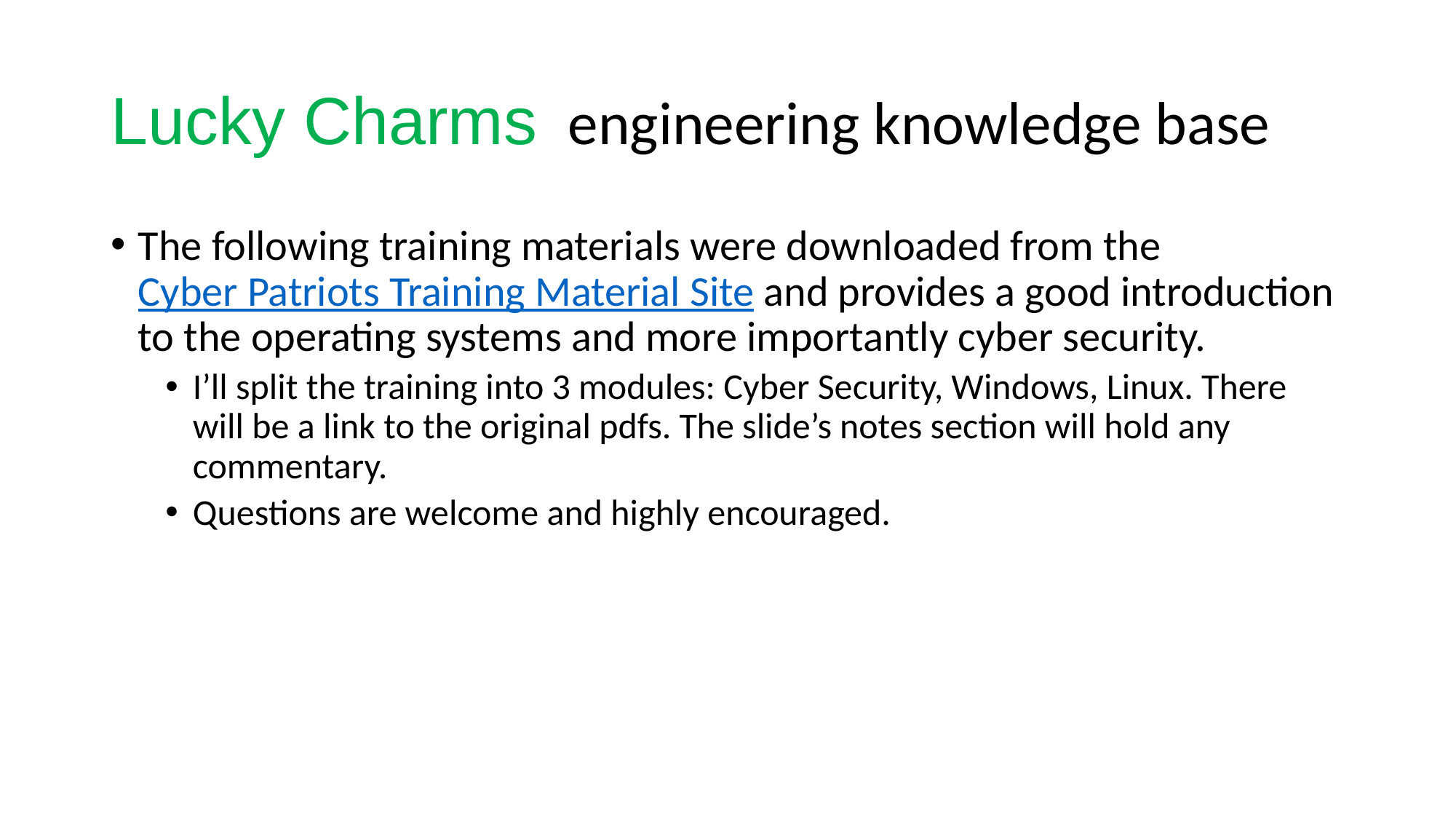

# Lucky Charms  engineering knowledge base
The following training materials were downloaded from the Cyber Patriots Training Material Site and provides a good introduction to the operating systems and more importantly cyber security.
I’ll split the training into 3 modules: Cyber Security, Windows, Linux. There will be a link to the original pdfs. The slide’s notes section will hold any commentary.
Questions are welcome and highly encouraged.